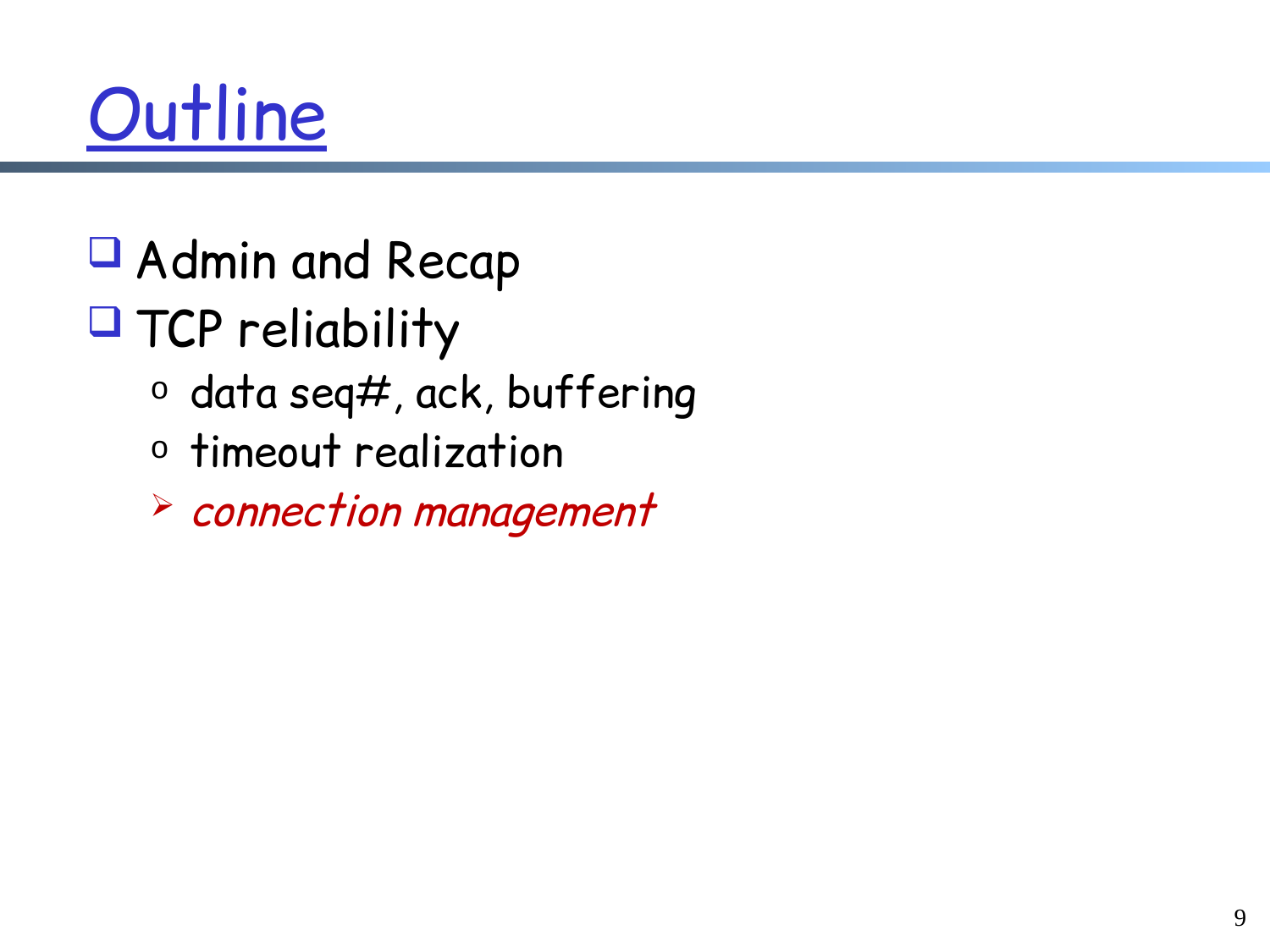

Outline
Admin and Recap
TCP reliability
data seq#, ack, buffering
timeout realization
connection management
9